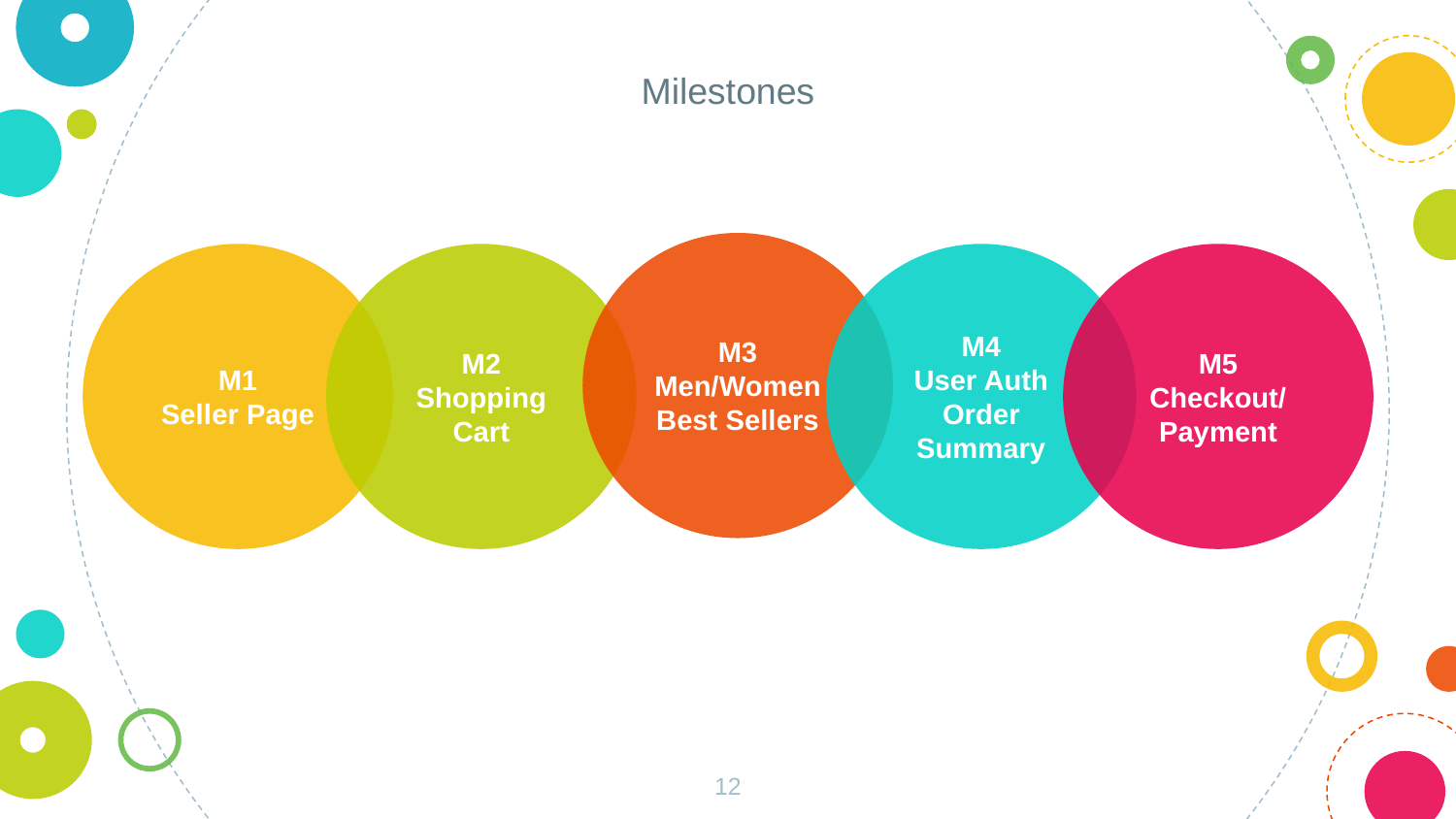

Milestones
M3
Men/Women
Best Sellers
M1
Seller Page
M2
Shopping Cart
M4
User Auth
Order Summary
M5
Checkout/Payment
12